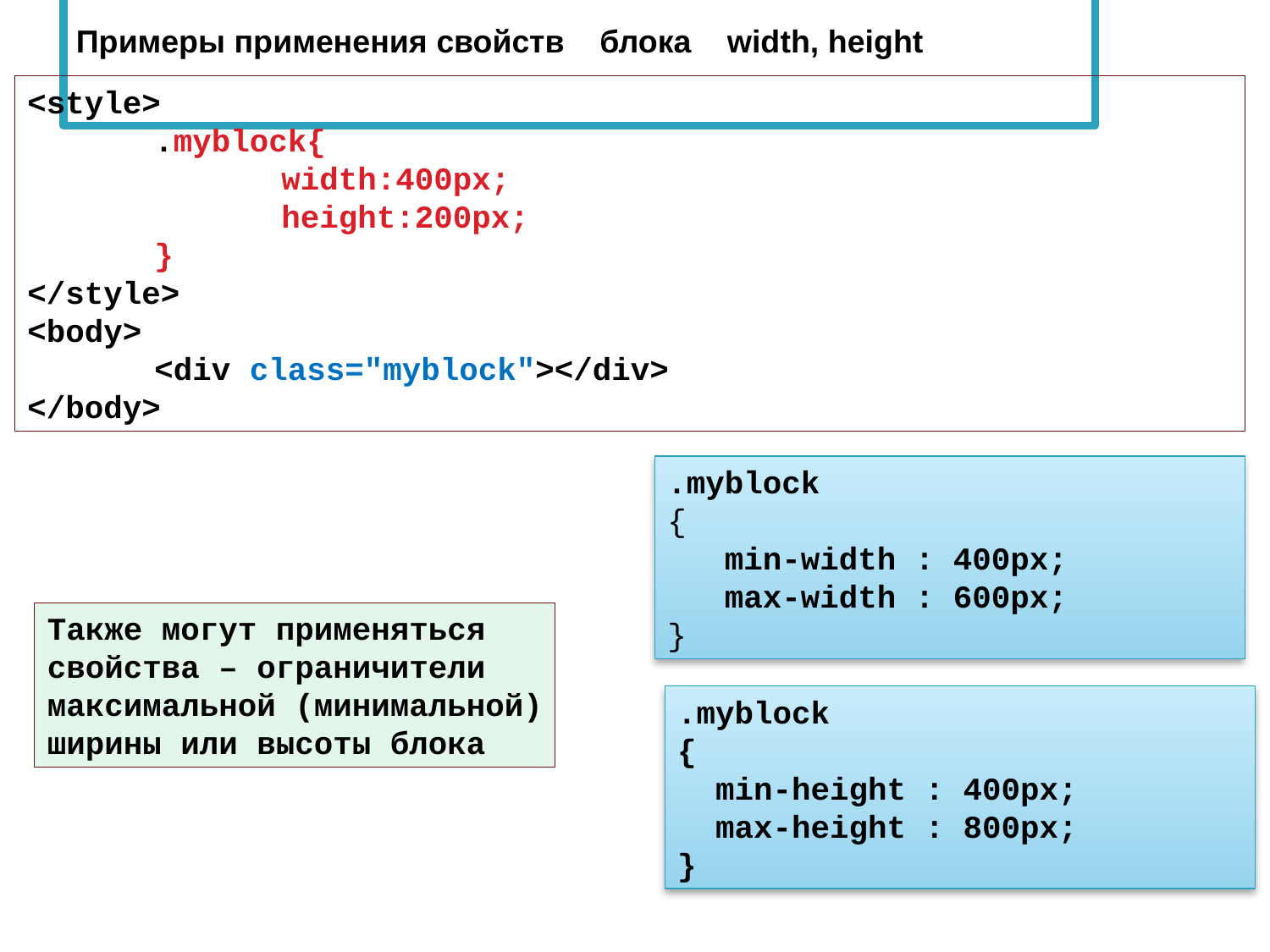

# Примеры применения свойств    блока    width, height
<style>
	.myblock{
		width:400px;
		height:200px;
	}
</style>
<body>
	<div class="myblock"></div>
</body>
.myblock
{
   min-width : 400px;
   max-width : 600px;
}
Также могут применяться
свойства – ограничители
максимальной (минимальной)
ширины или высоты блока
.myblock
{
  min-height : 400px;
  max-height : 800px;
}